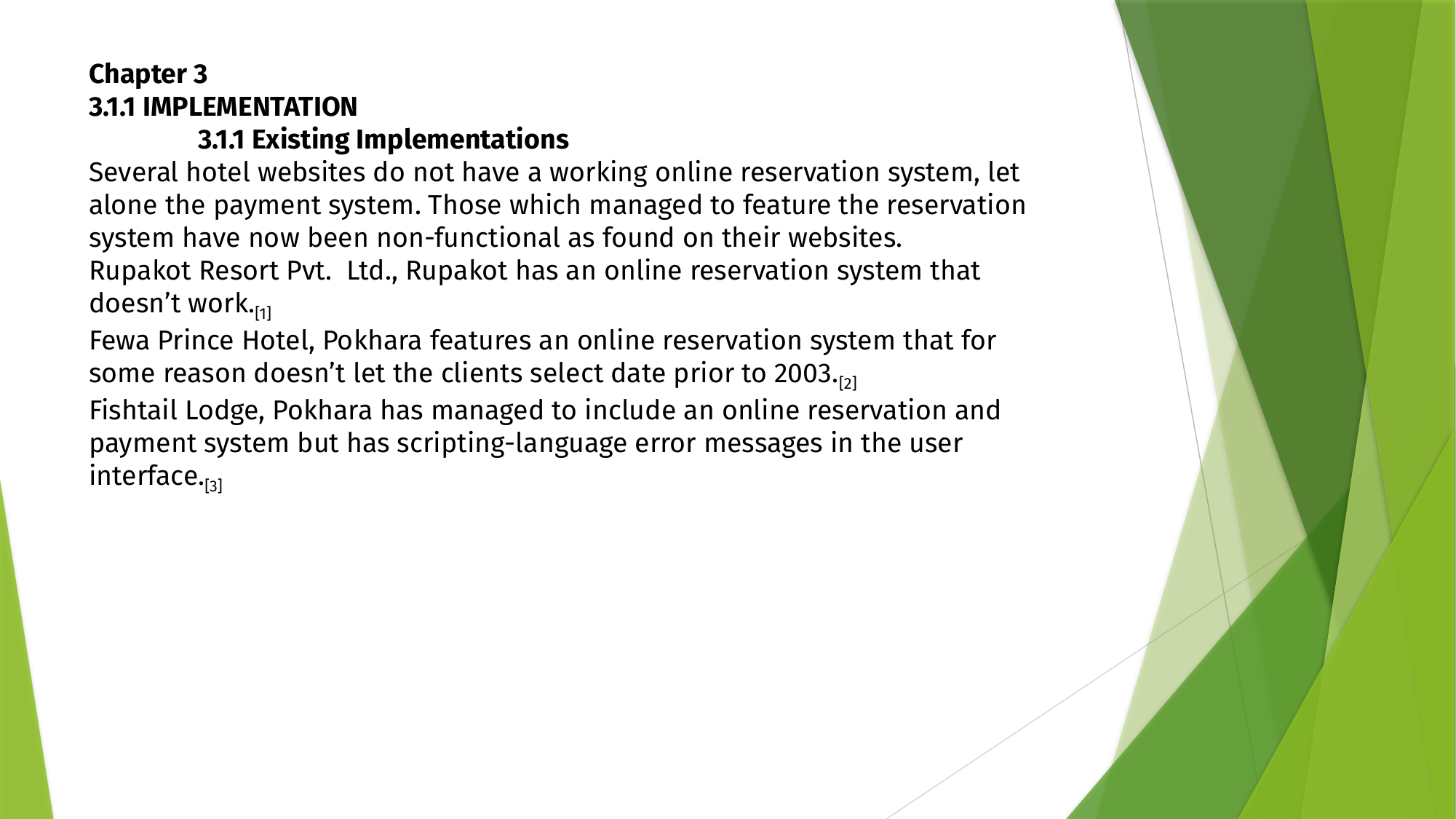

Chapter 3
3.1.1 IMPLEMENTATION
	3.1.1 Existing Implementations
Several hotel websites do not have a working online reservation system, let alone the payment system. Those which managed to feature the reservation system have now been non-functional as found on their websites.
Rupakot Resort Pvt.  Ltd., Rupakot has an online reservation system that doesn’t work.[1]
Fewa Prince Hotel, Pokhara features an online reservation system that for some reason doesn’t let the clients select date prior to 2003.[2]
Fishtail Lodge, Pokhara has managed to include an online reservation and payment system but has scripting-language error messages in the user interface.[3]